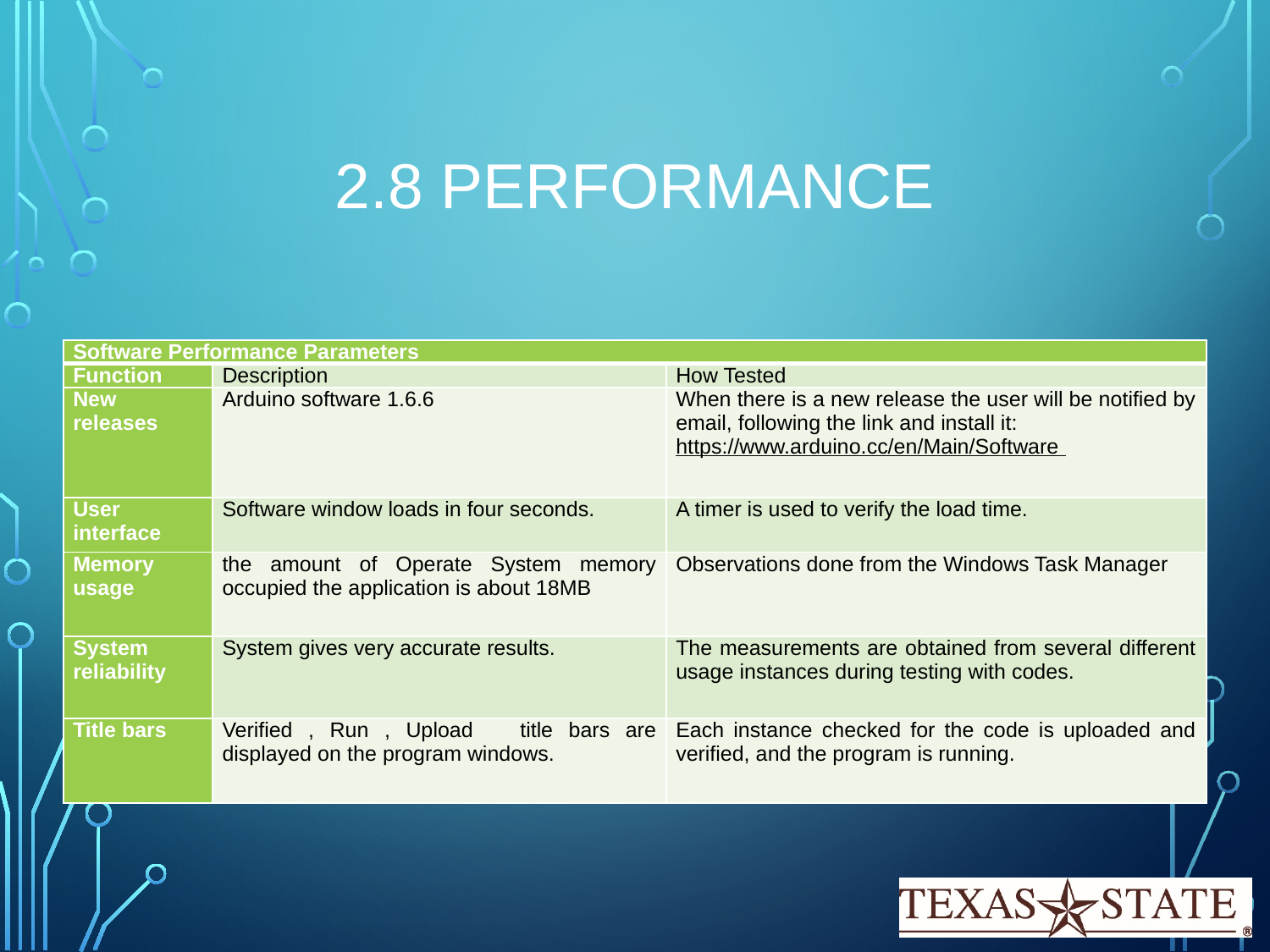

# 2.8 Performance

| Software Performance Parameters |  |  |
| --- | --- | --- |
| Function | Description | How Tested |
| New releases | Arduino software 1.6.6 | When there is a new release the user will be notified by email, following the link and install it: https://www.arduino.cc/en/Main/Software |
| User interface | Software window loads in four seconds. | A timer is used to verify the load time. |
| Memory usage | the amount of Operate System memory occupied the application is about 18MB | Observations done from the Windows Task Manager |
| System reliability | System gives very accurate results. | The measurements are obtained from several different usage instances during testing with codes. |
| Title bars | Verified , Run , Upload title bars are displayed on the program windows. | Each instance checked for the code is uploaded and verified, and the program is running. |